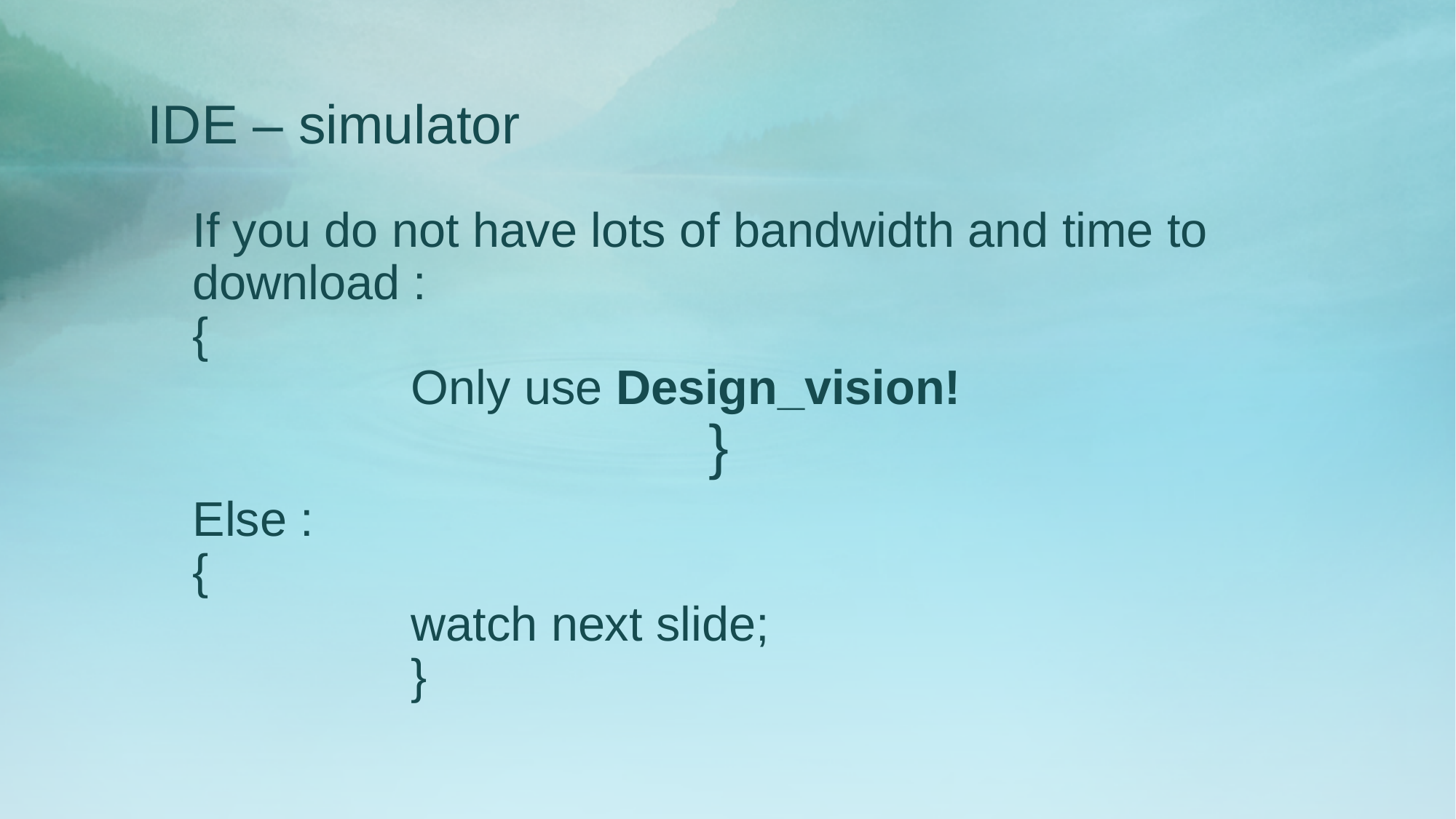

IDE – simulator

#
If you do not have lots of bandwidth and time to download :
{
		Only use Design_vision!
}
Else :
{
		watch next slide;
		}